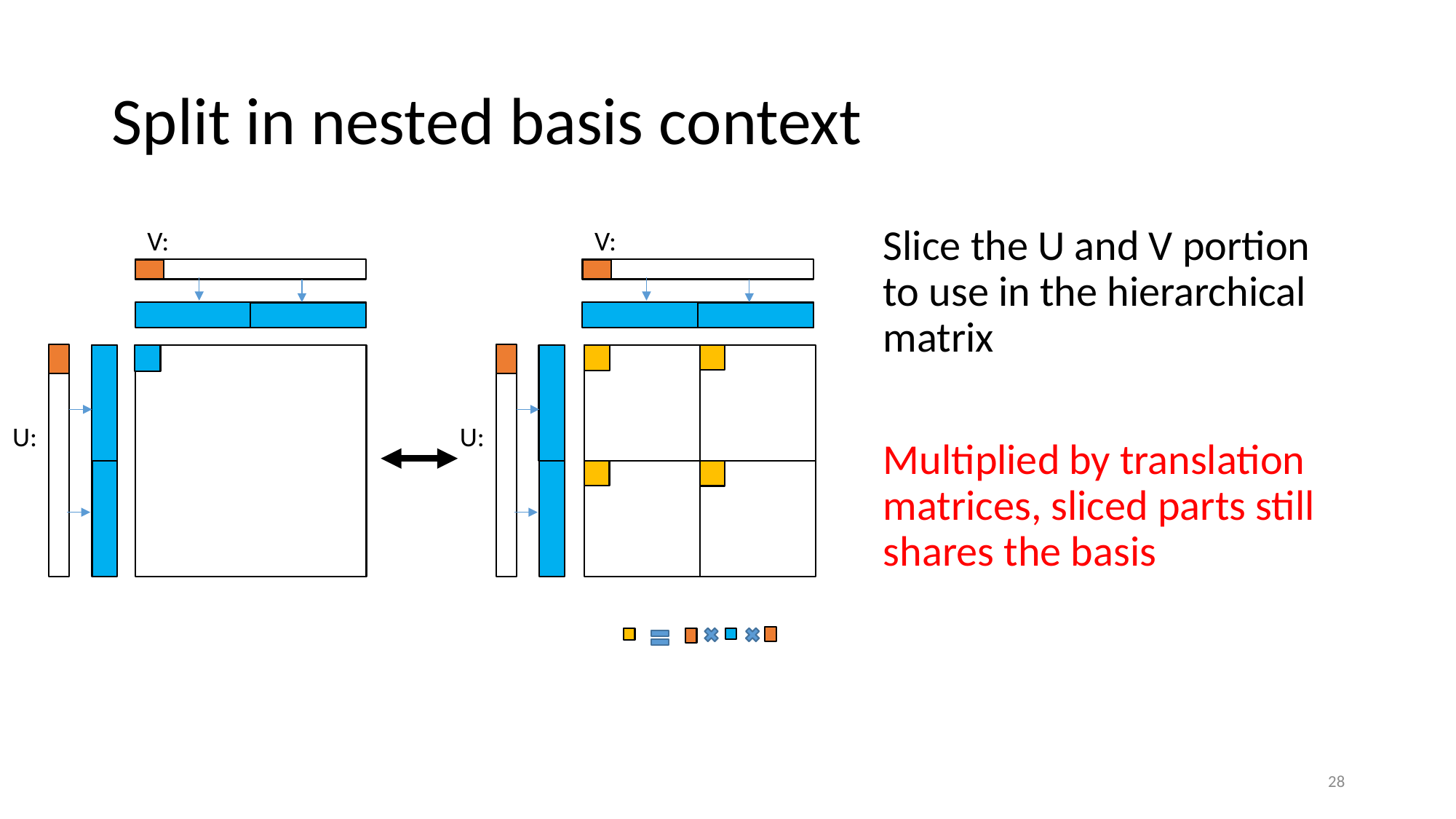

# Split in nested basis context

V:
V:
Slice the U and V portion to use in the hierarchical matrix

Multiplied by translation matrices, sliced parts still shares the basis

U:
U:

28